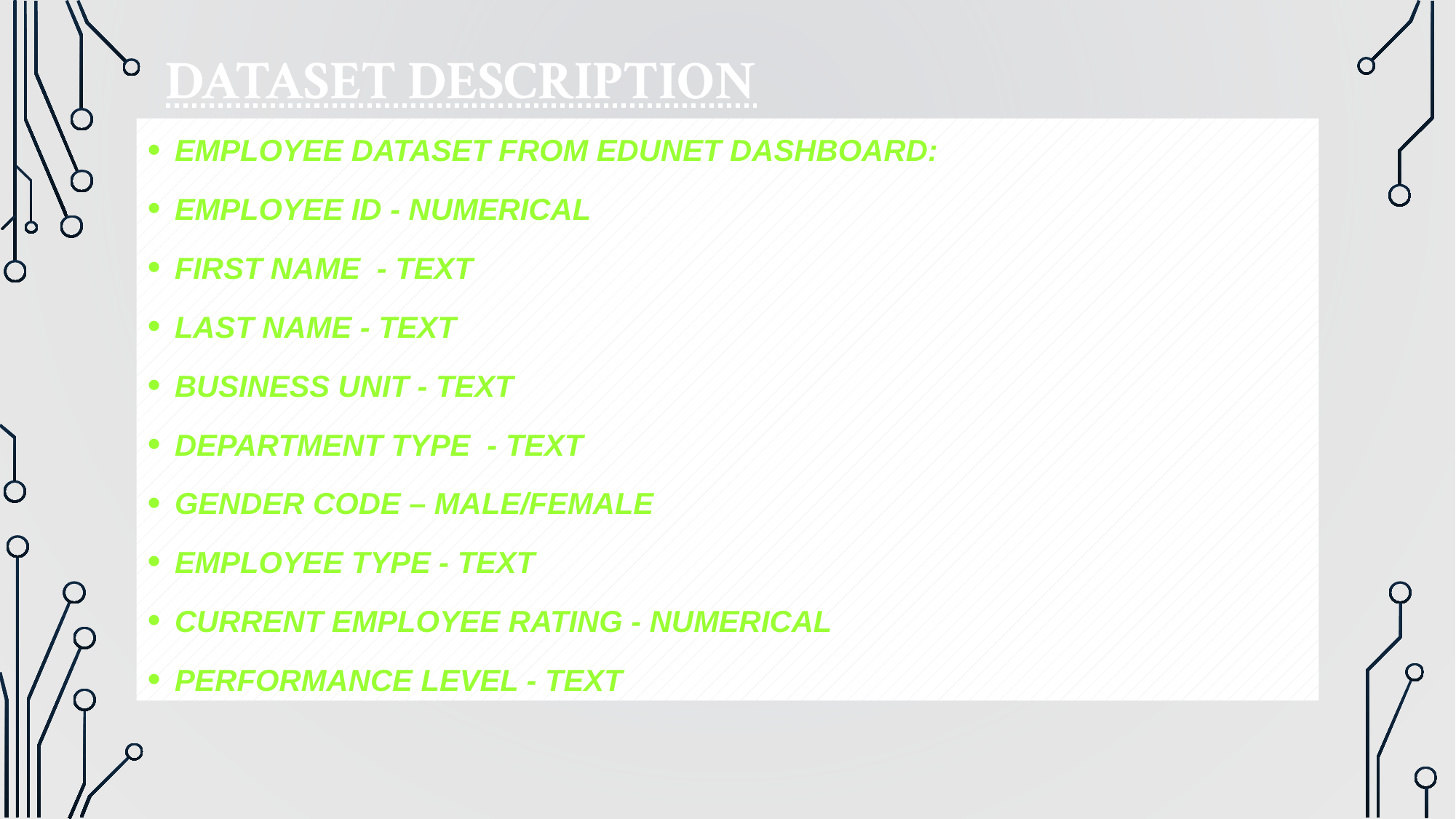

# DATASET DESCRIPTION
EMPLOYEE DATASET FROM EDUNET DASHBOARD:
EMPLOYEE ID - NUMERICAL
FIRST NAME  - TEXT
LAST NAME - TEXT
BUSINESS UNIT - TEXT
DEPARTMENT TYPE  - TEXT
GENDER CODE – MALE/FEMALE
EMPLOYEE TYPE - TEXT
CURRENT EMPLOYEE RATING - NUMERICAL
PERFORMANCE LEVEL - TEXT